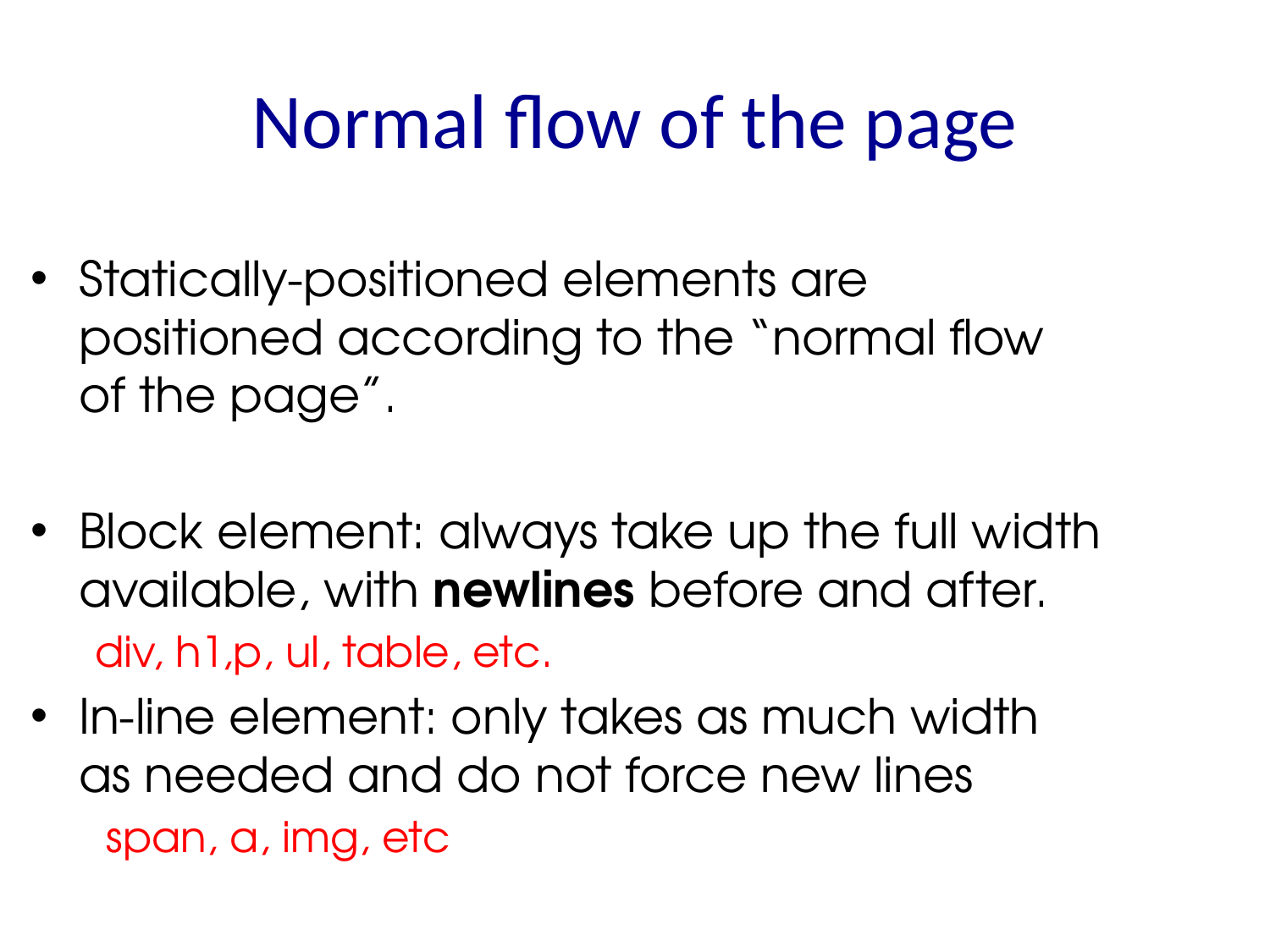

# Normal flow of the page
Statically-positioned elements are positioned according to the “normal flow of the page”.

Block element: always take up the full width available, with newlines before and after.
div, h1,p, ul, table, etc.
In-line element: only takes as much width as needed and do not force new lines
 span, a, img, etc